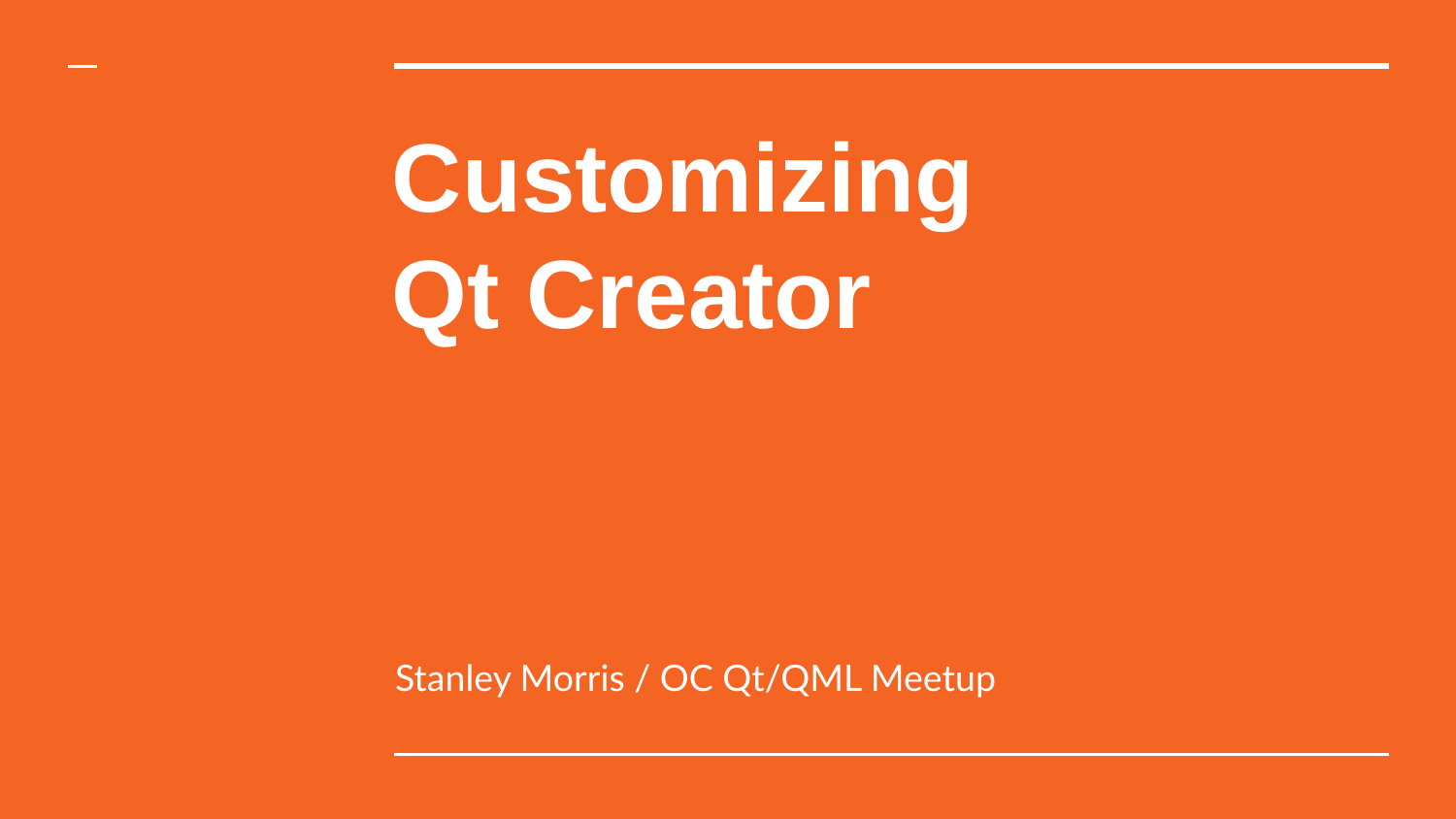

# Customizing Qt Creator
Stanley Morris / OC Qt/QML Meetup